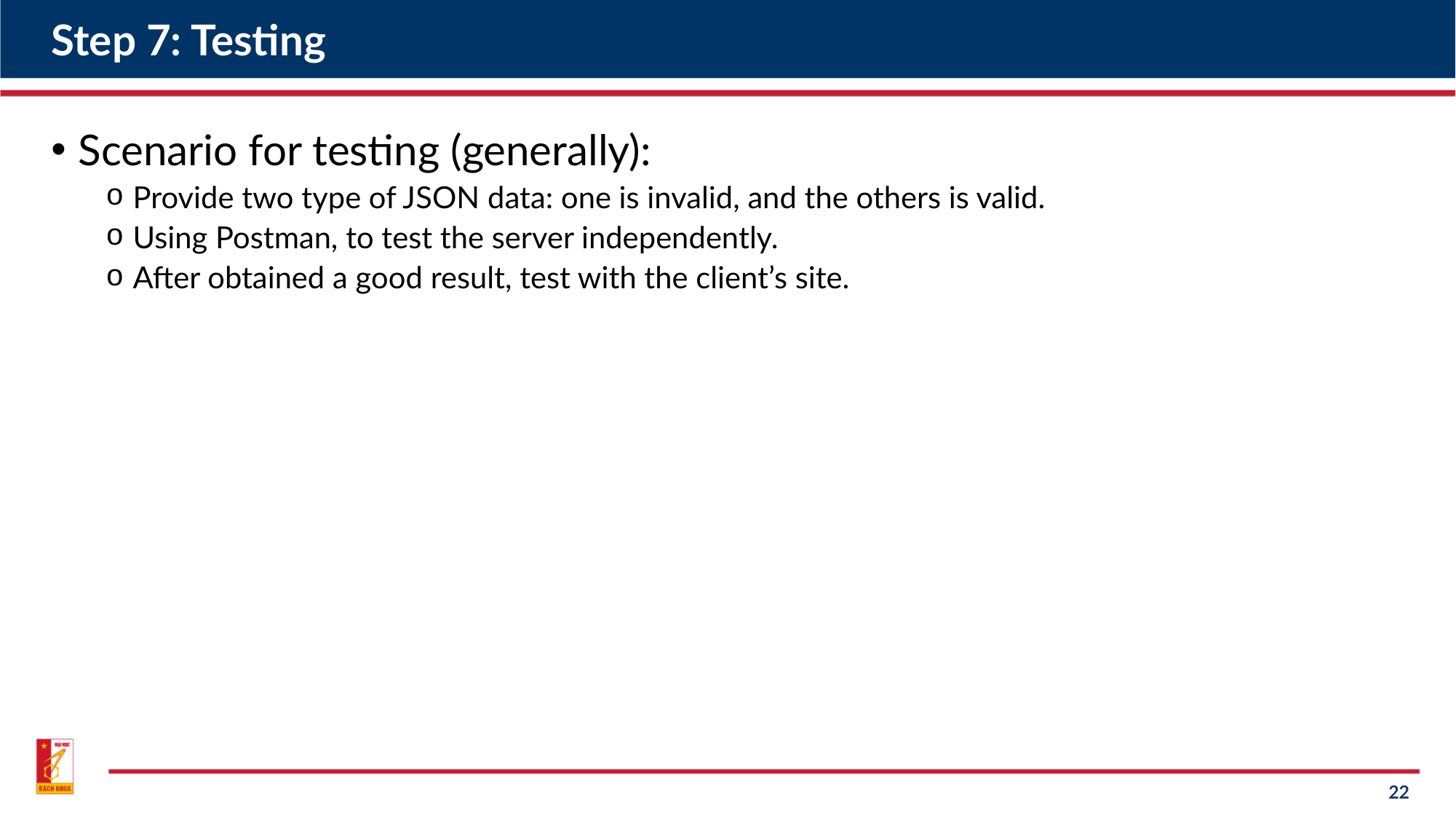

# Step 7: Testing
Scenario for testing (generally):
Provide two type of JSON data: one is invalid, and the others is valid.
Using Postman, to test the server independently.
After obtained a good result, test with the client’s site.
22